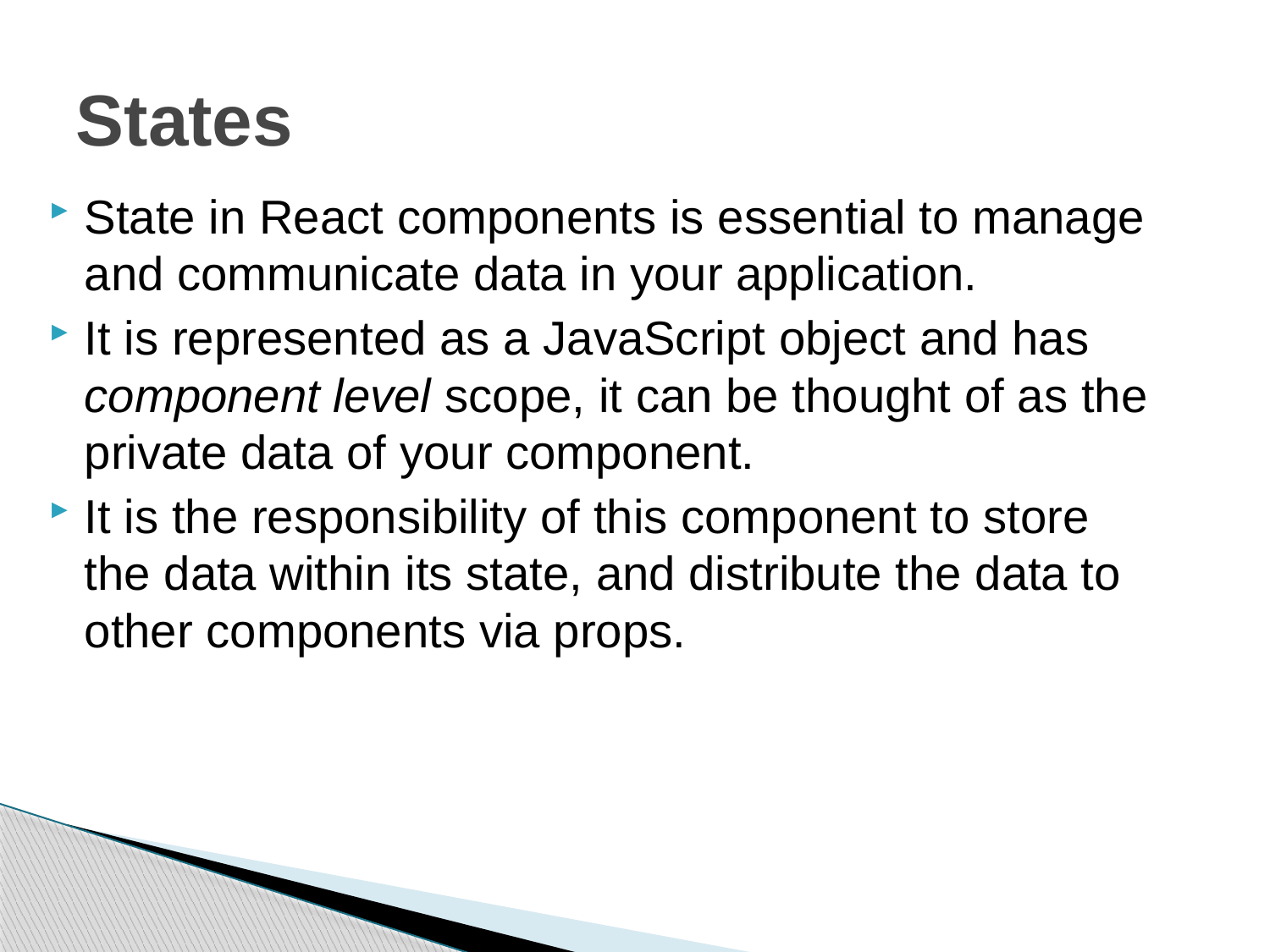

# States
State in React components is essential to manage and communicate data in your application.
It is represented as a JavaScript object and has component level scope, it can be thought of as the private data of your component.
It is the responsibility of this component to store the data within its state, and distribute the data to other components via props.